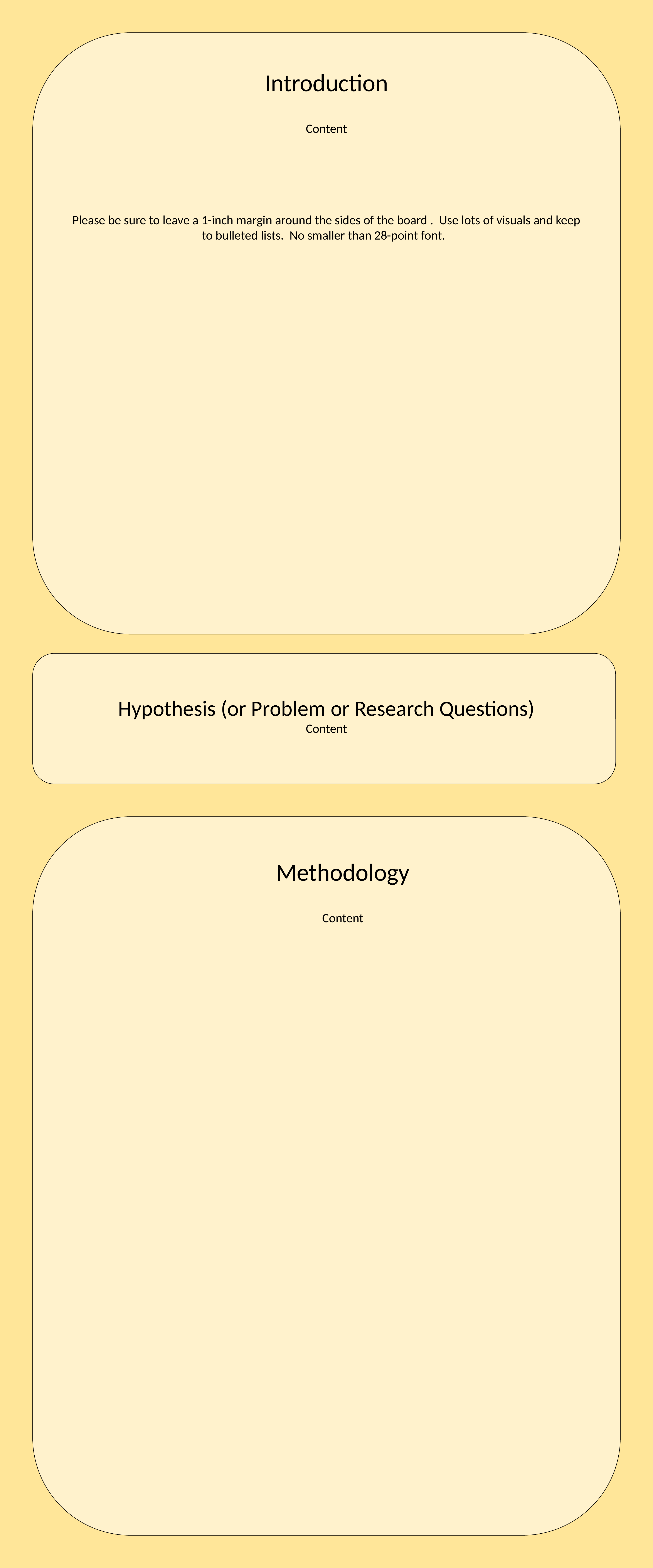

Introduction

Content

Please be sure to leave a 1-inch margin around the sides of the board .  Use lots of visuals and keep to bulleted lists.  No smaller than 28-point font.

Hypothesis (or Problem or Research Questions)
Content

Methodology

Content